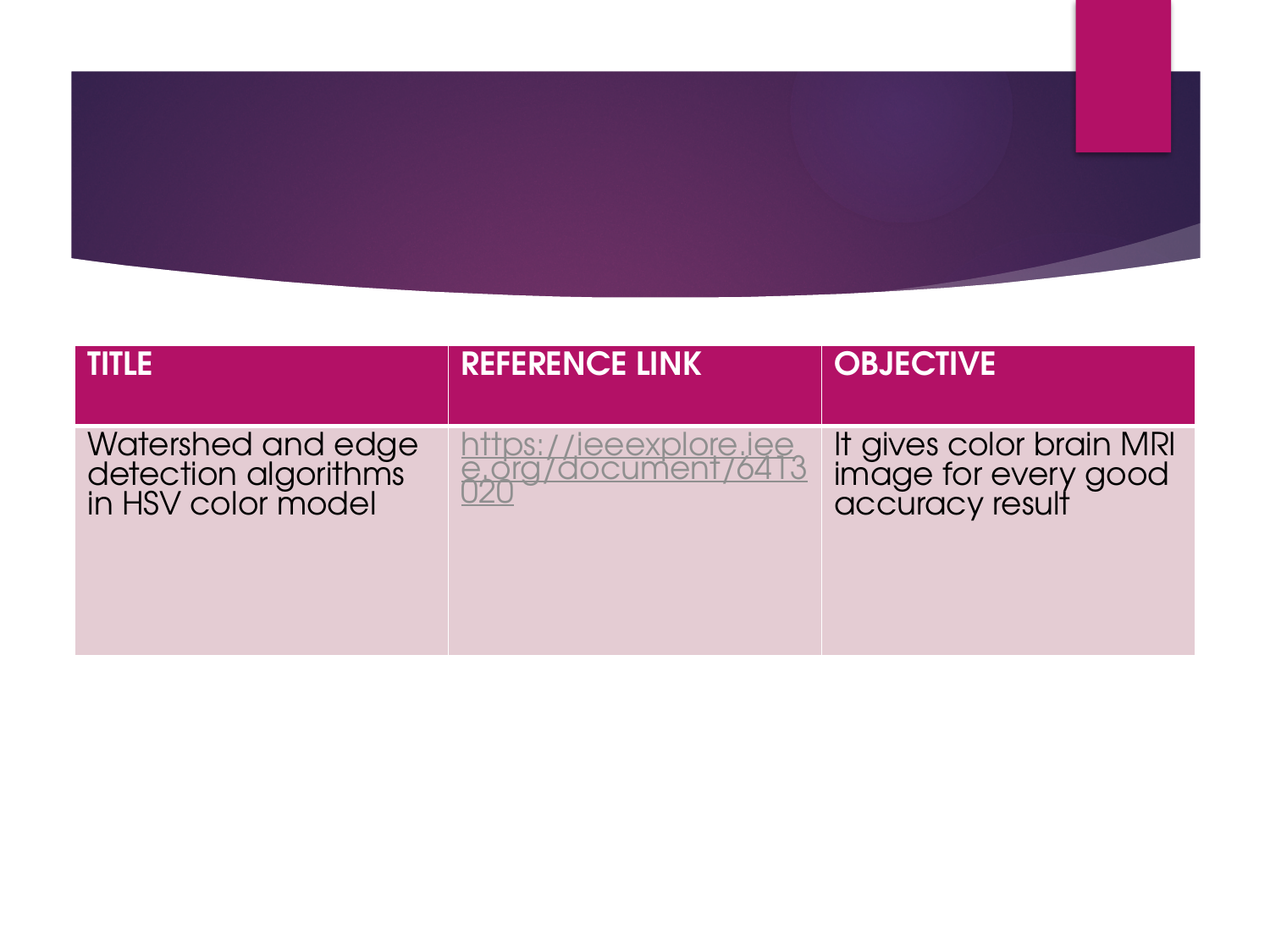

#
| TITLE | REFERENCE LINK | OBJECTIVE |
| --- | --- | --- |
| Watershed and edge detection algorithms in HSV color model | https://ieeexplore.ieee.org/document/6413020 | It gives color brain MRI image for every good accuracy result |